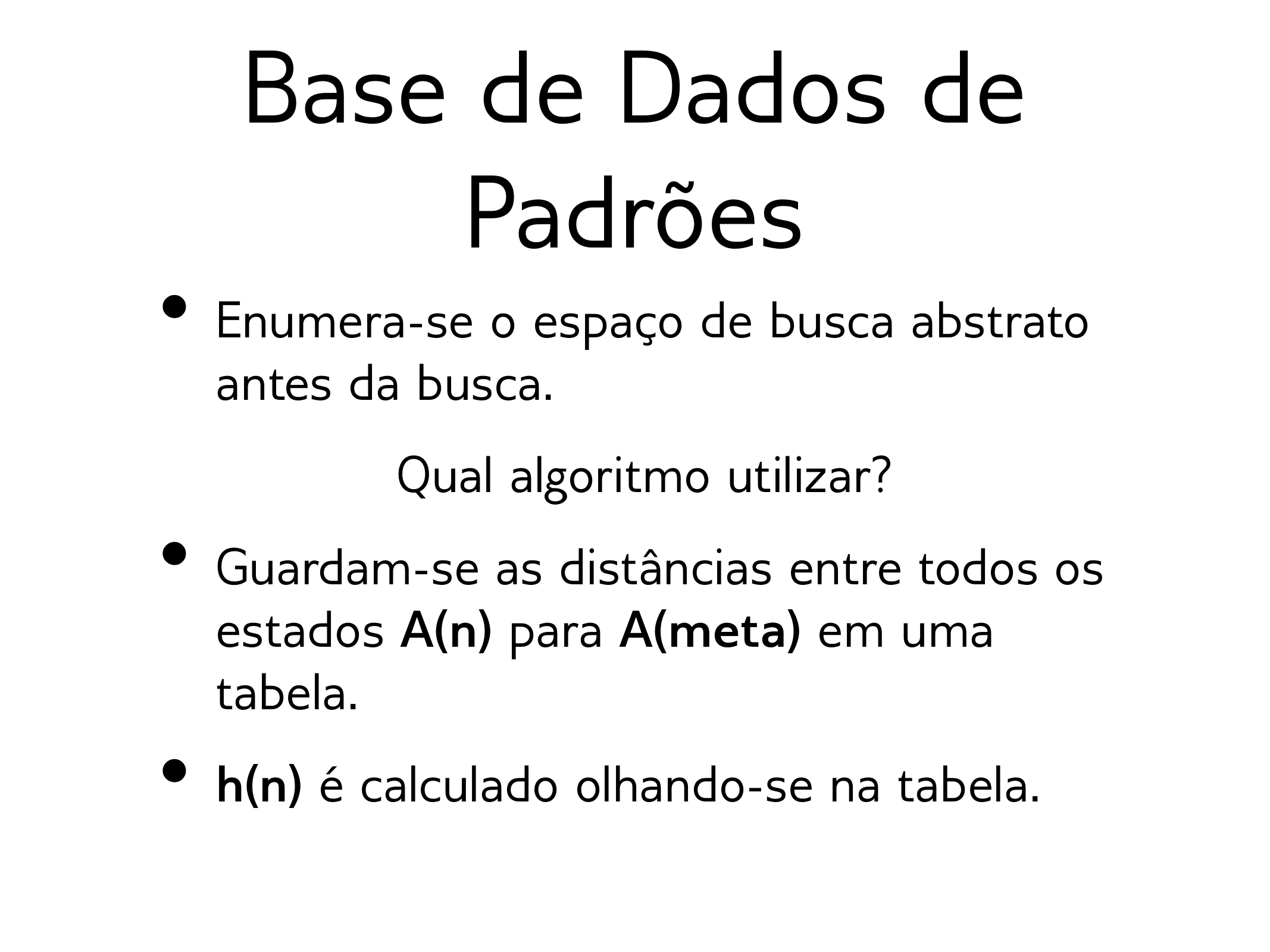

# Base de Dados de Padrões
Enumera-se o espaço de busca abstrato antes da busca.
			Qual algoritmo utilizar?
Guardam-se as distâncias entre todos os estados A(n) para A(meta) em uma tabela.
h(n) é calculado olhando-se na tabela.